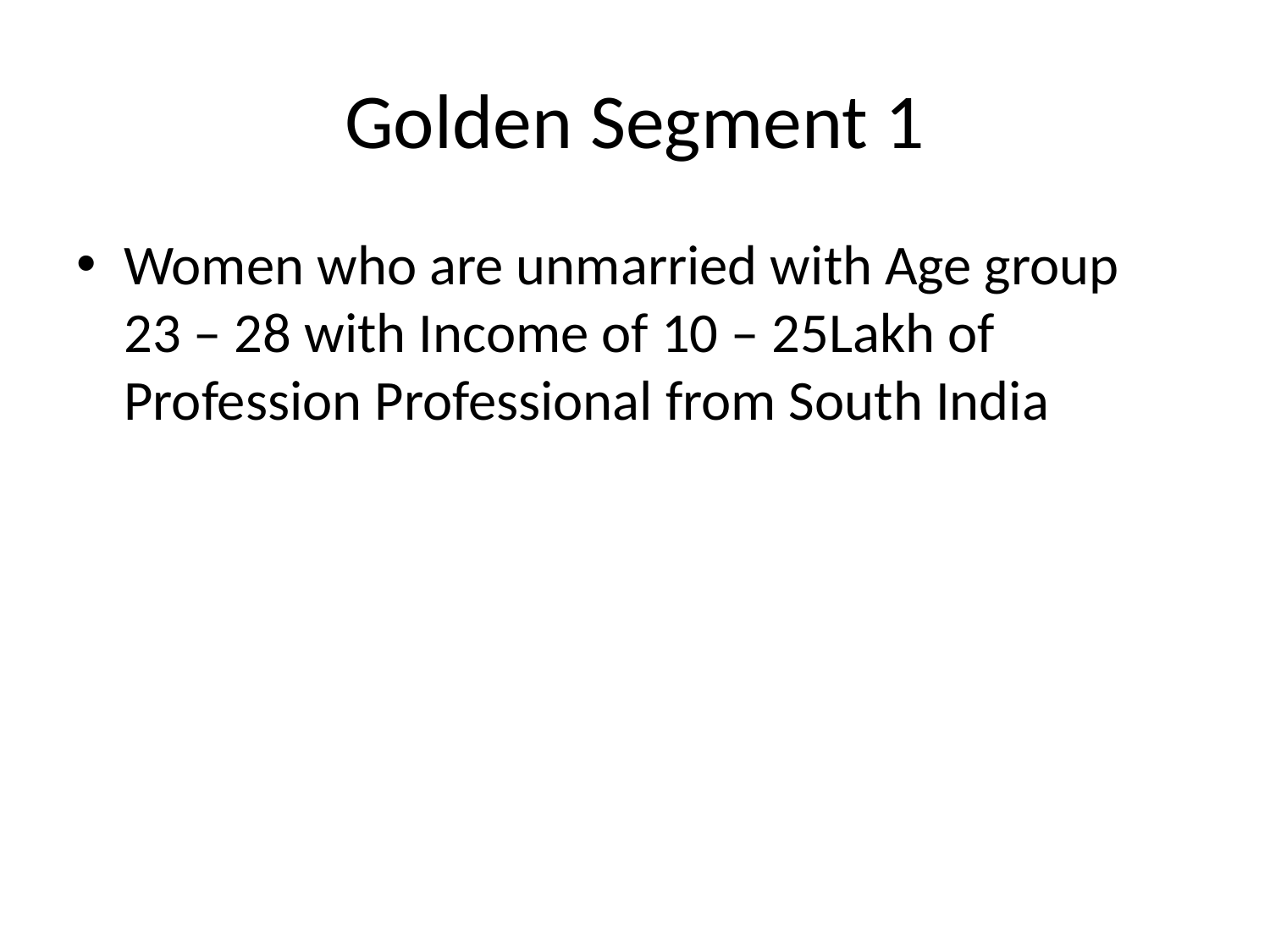

# Golden Segment 1
Women who are unmarried with Age group  23 – 28 with Income of 10 – 25Lakh of Profession Professional from South India